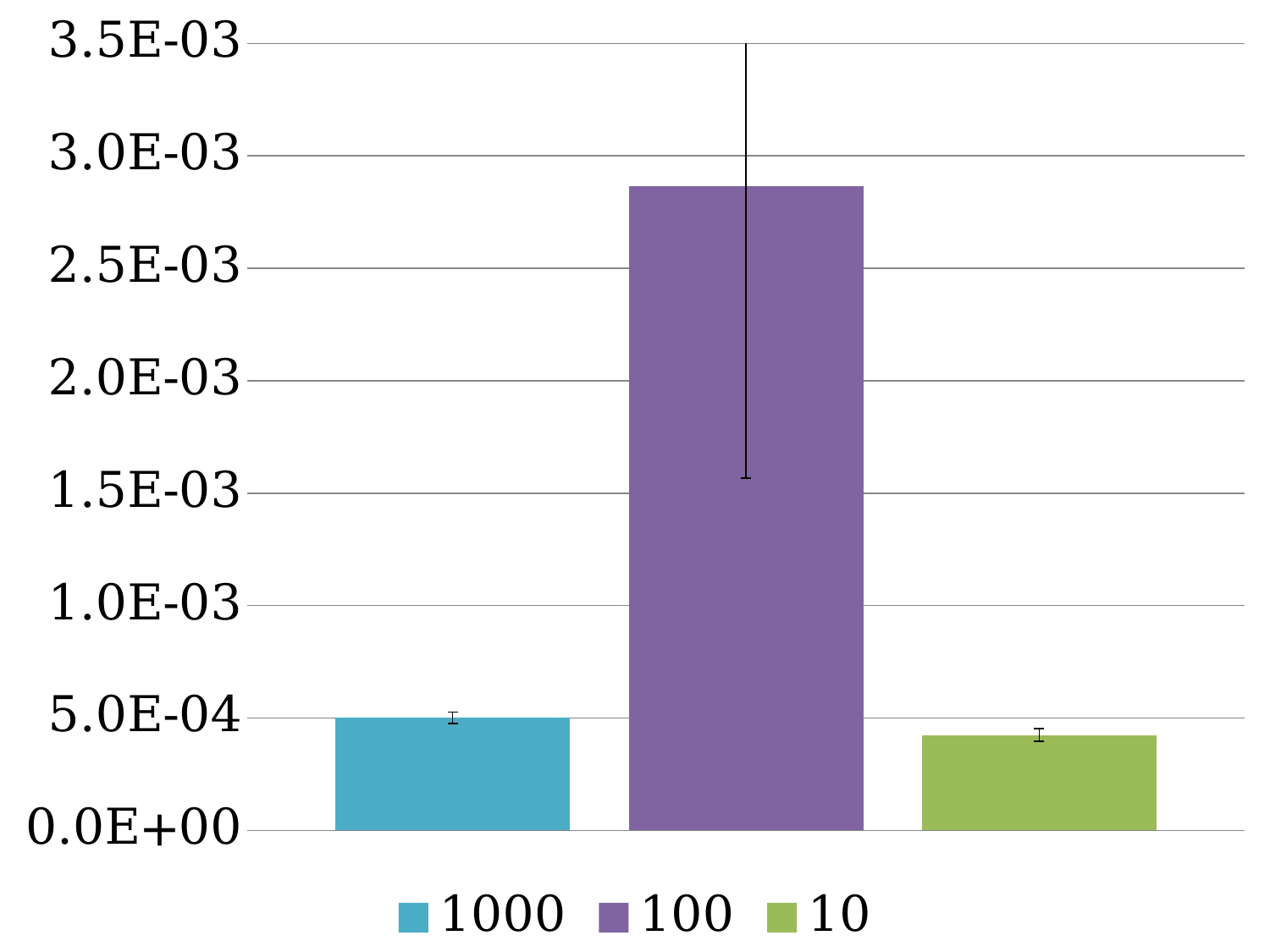

### Chart

| Category | 1000 | 100 | 10 |
|---|---|---|---|